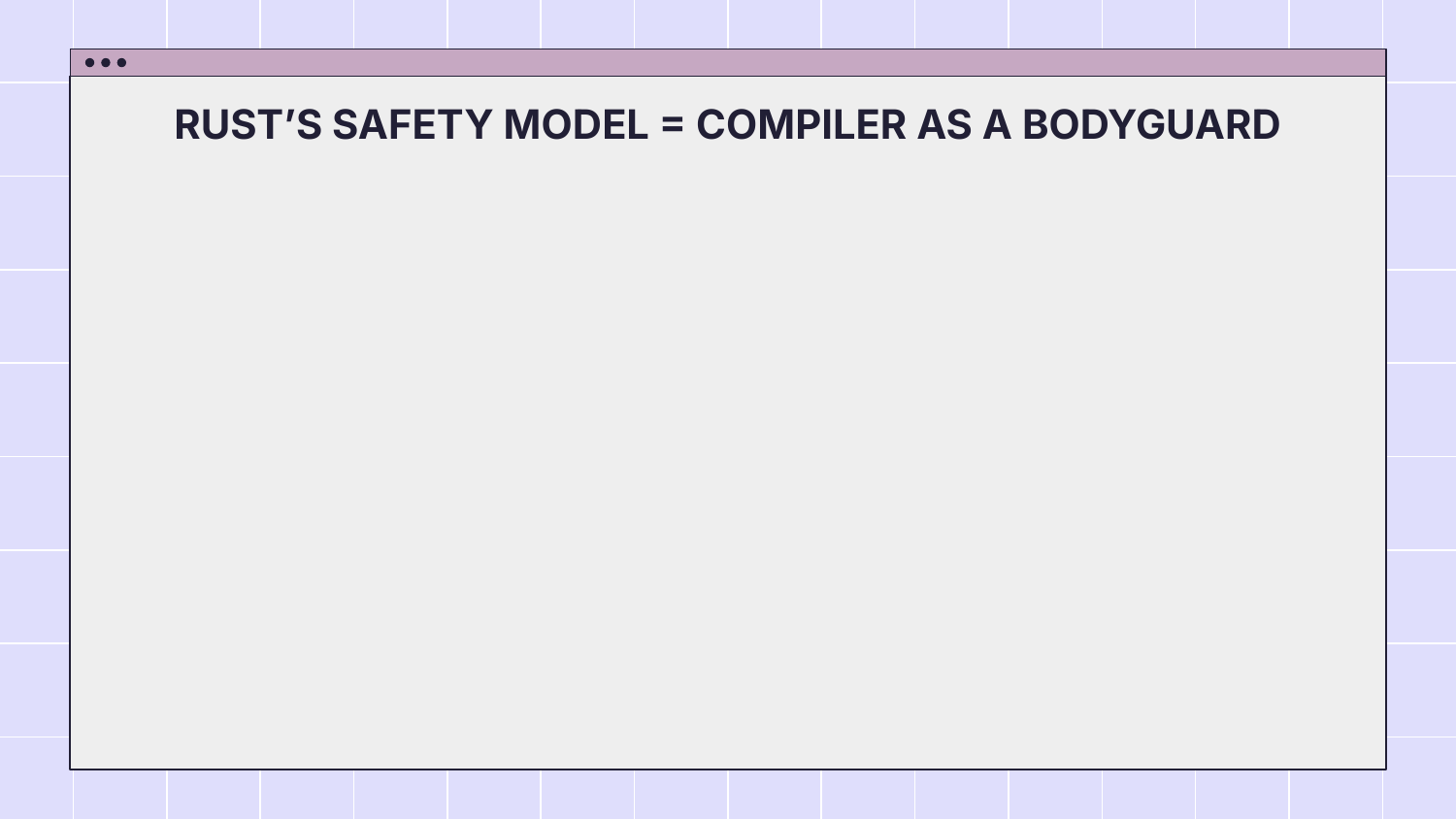

# RUST’S SAFETY MODEL = COMPILER AS A BODYGUARD